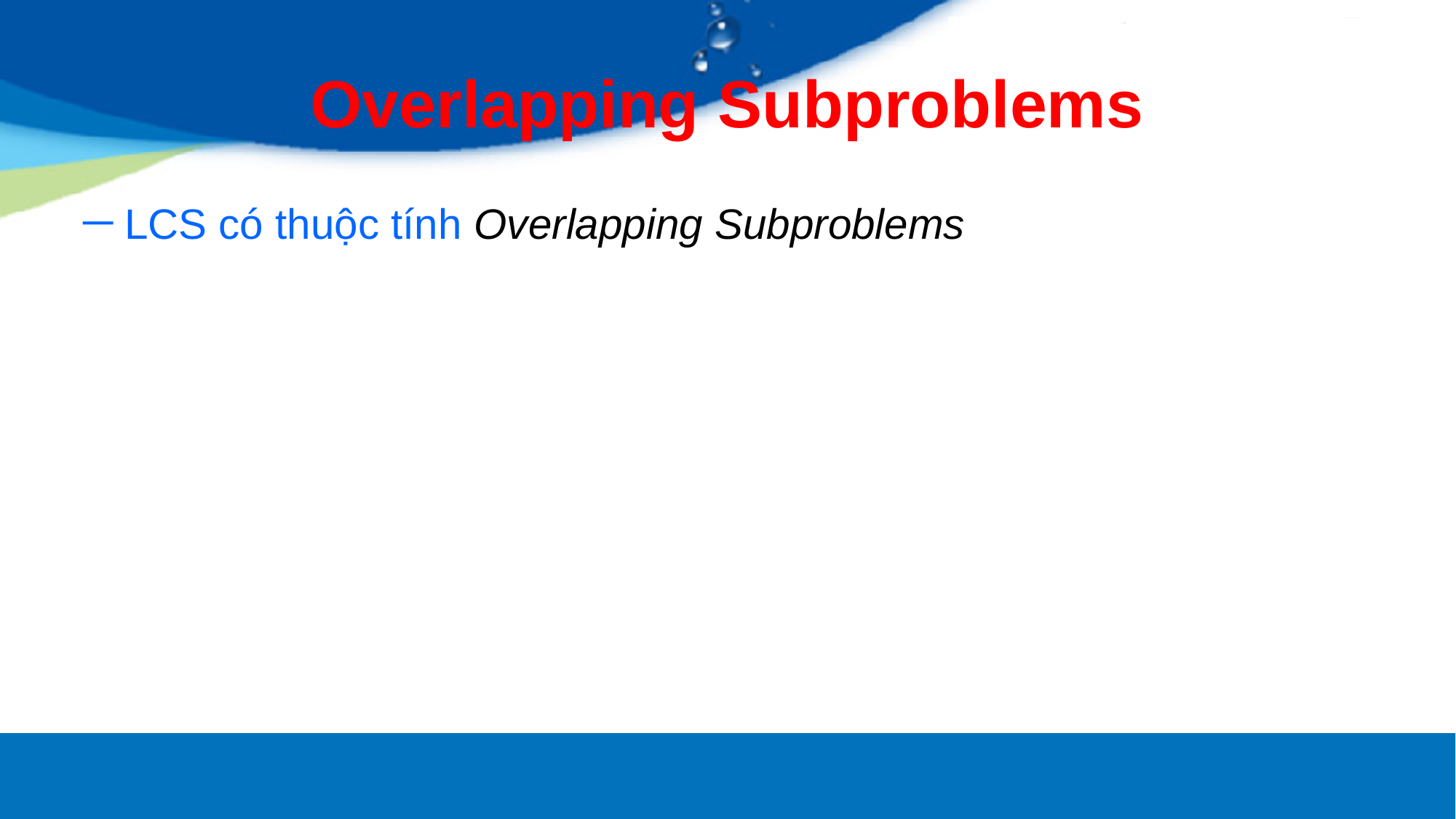

# Overlapping Subproblems
LCS có thuộc tính Overlapping Subproblems